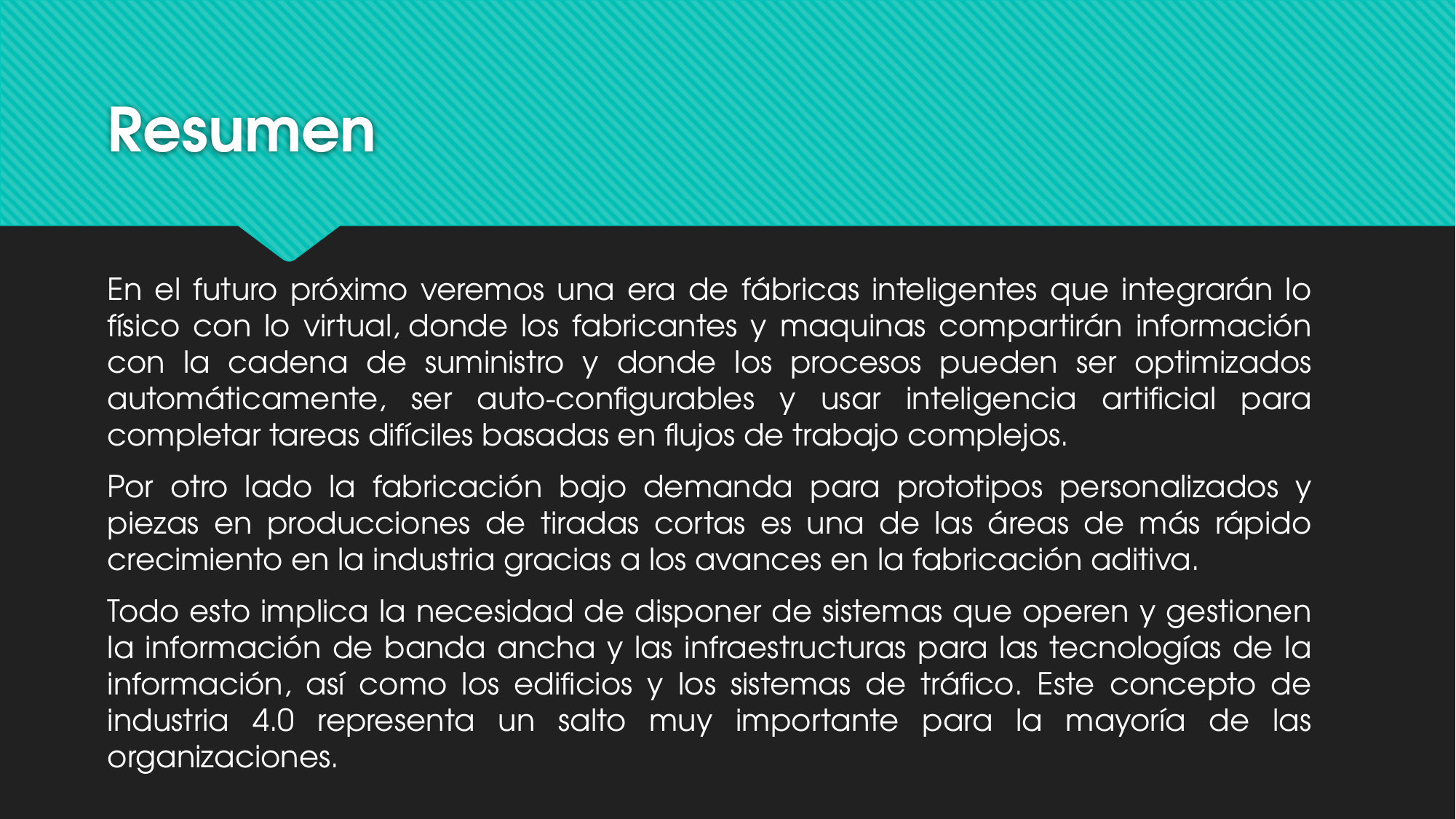

# Resumen
En el futuro próximo veremos una era de fábricas inteligentes que integrarán lo físico con lo virtual, donde los fabricantes y maquinas compartirán información con la cadena de suministro y donde los procesos pueden ser optimizados automáticamente, ser auto-configurables y usar inteligencia artificial para completar tareas difíciles basadas en flujos de trabajo complejos.
Por otro lado la fabricación bajo demanda para prototipos personalizados y piezas en producciones de tiradas cortas es una de las áreas de más rápido crecimiento en la industria gracias a los avances en la fabricación aditiva.
Todo esto implica la necesidad de disponer de sistemas que operen y gestionen la información de banda ancha y las infraestructuras para las tecnologías de la información, así como los edificios y los sistemas de tráfico. Este concepto de industria 4.0 representa un salto muy importante para la mayoría de las organizaciones.